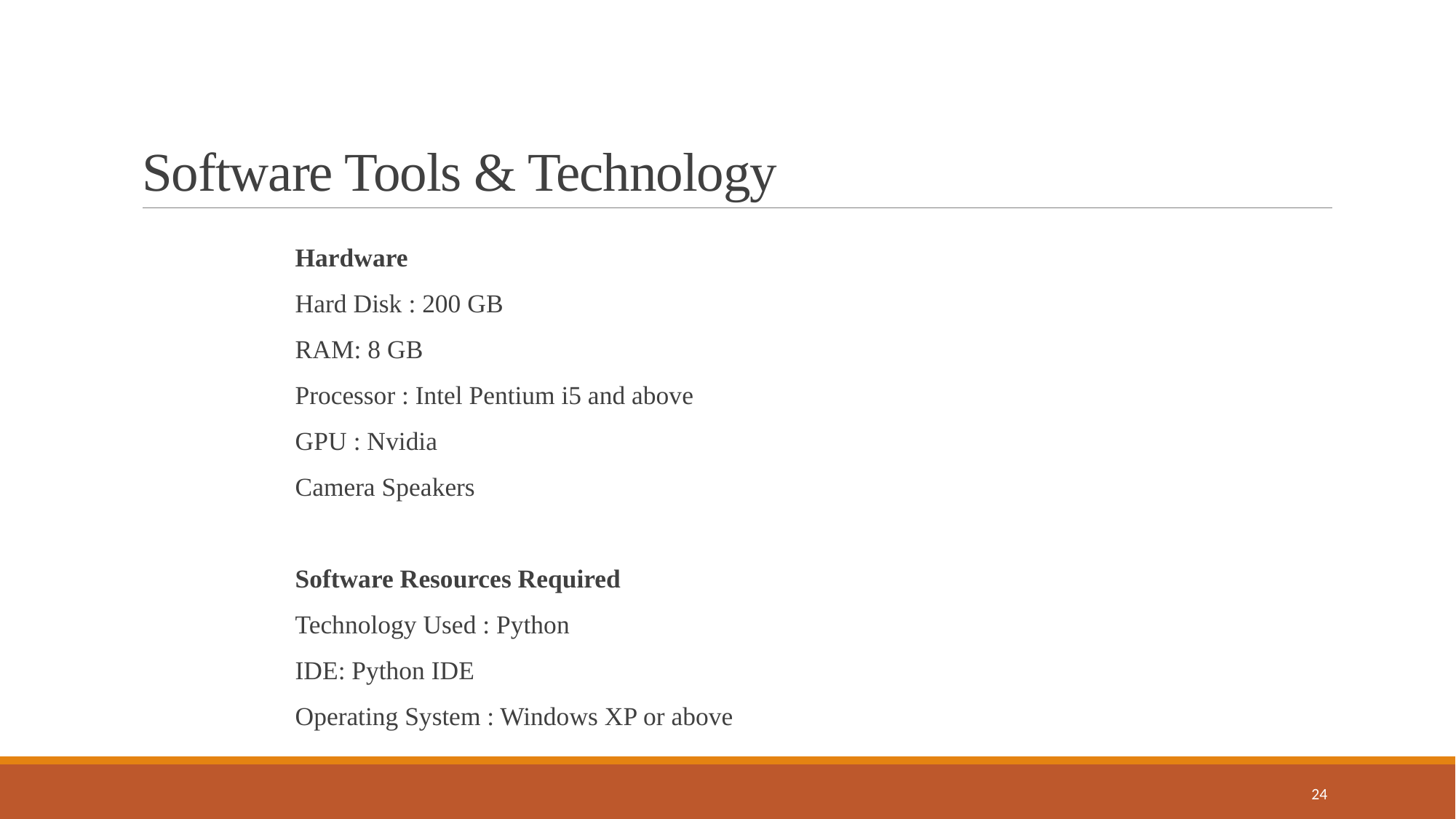

# Software Tools & Technology
Hardware
Hard Disk : 200 GB
RAM: 8 GB
Processor : Intel Pentium i5 and above
GPU : Nvidia
Camera Speakers

Software Resources Required
Technology Used : Python
IDE: Python IDE
Operating System : Windows XP or above
24